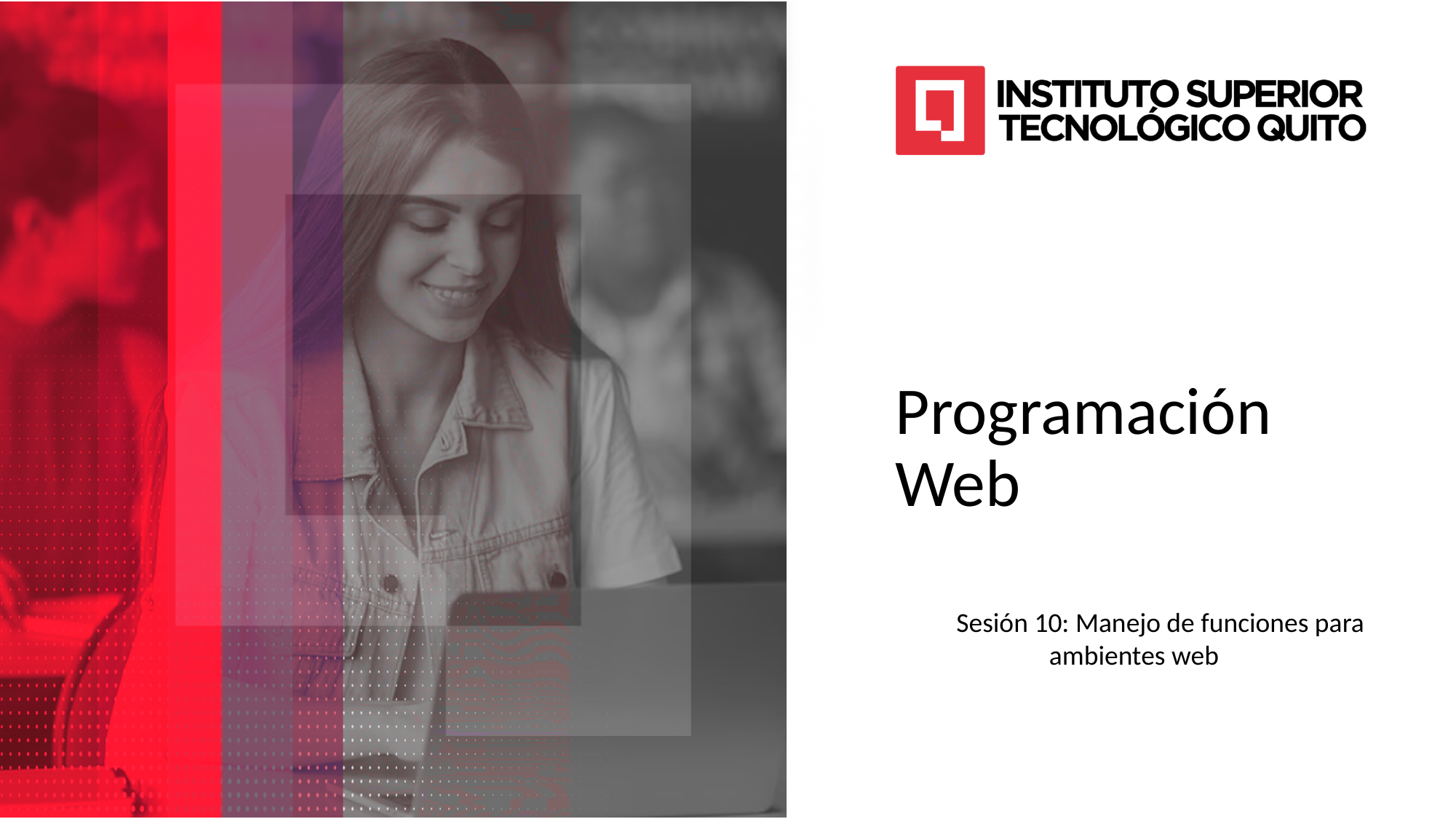

Programación Web
Sesión 10: Manejo de funciones para
               ambientes web